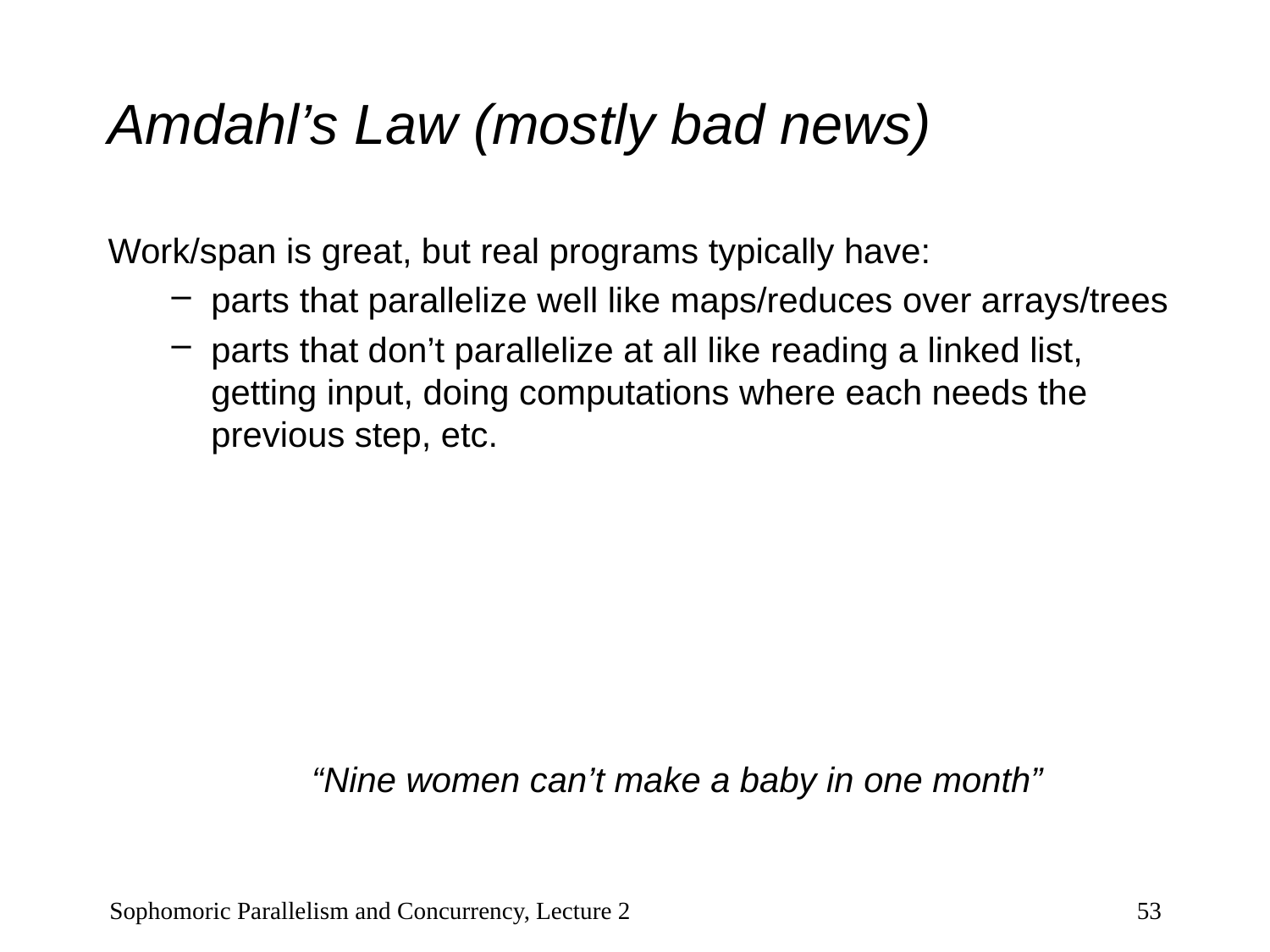

# Amdahl’s Law (mostly bad news)
Work/span is great, but real programs typically have:
parts that parallelize well like maps/reduces over arrays/trees
parts that don’t parallelize at all like reading a linked list, getting input, doing computations where each needs the previous step, etc.

“Nine women can’t make a baby in one month”
Sophomoric Parallelism and Concurrency, Lecture 2
53